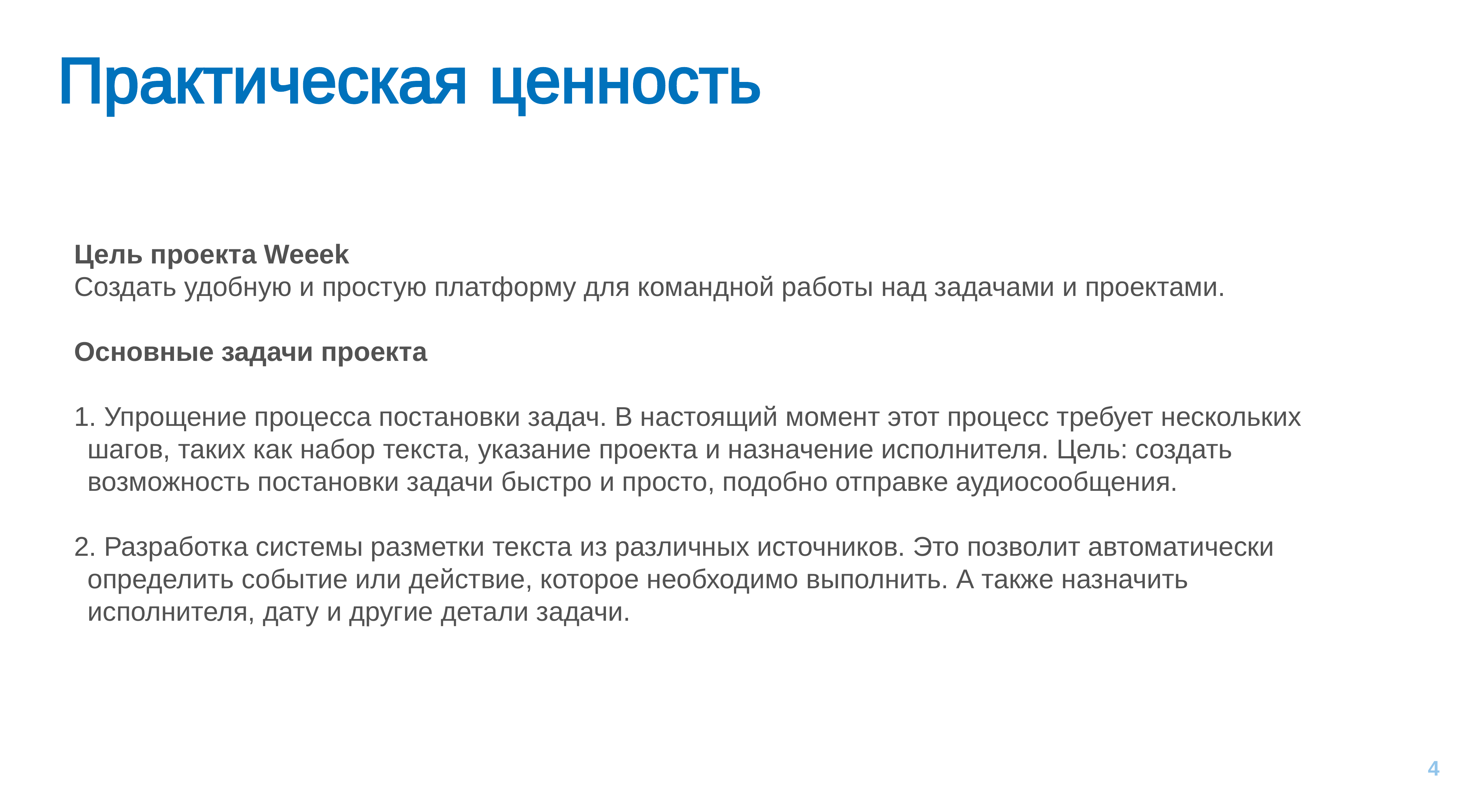

# Практическая ценность
Цель проекта Weeek
Cоздать удобную и простую платформу для командной работы над задачами и проектами.

Основные задачи проекта

1. Упрощение процесса постановки задач. В настоящий момент этот процесс требует нескольких шагов, таких как набор текста, указание проекта и назначение исполнителя. Цель: создать возможность постановки задачи быстро и просто, подобно отправке аудиосообщения.

2. Разработка системы разметки текста из различных источников. Это позволит автоматически определить событие или действие, которое необходимо выполнить. А также назначить исполнителя, дату и другие детали задачи.

4